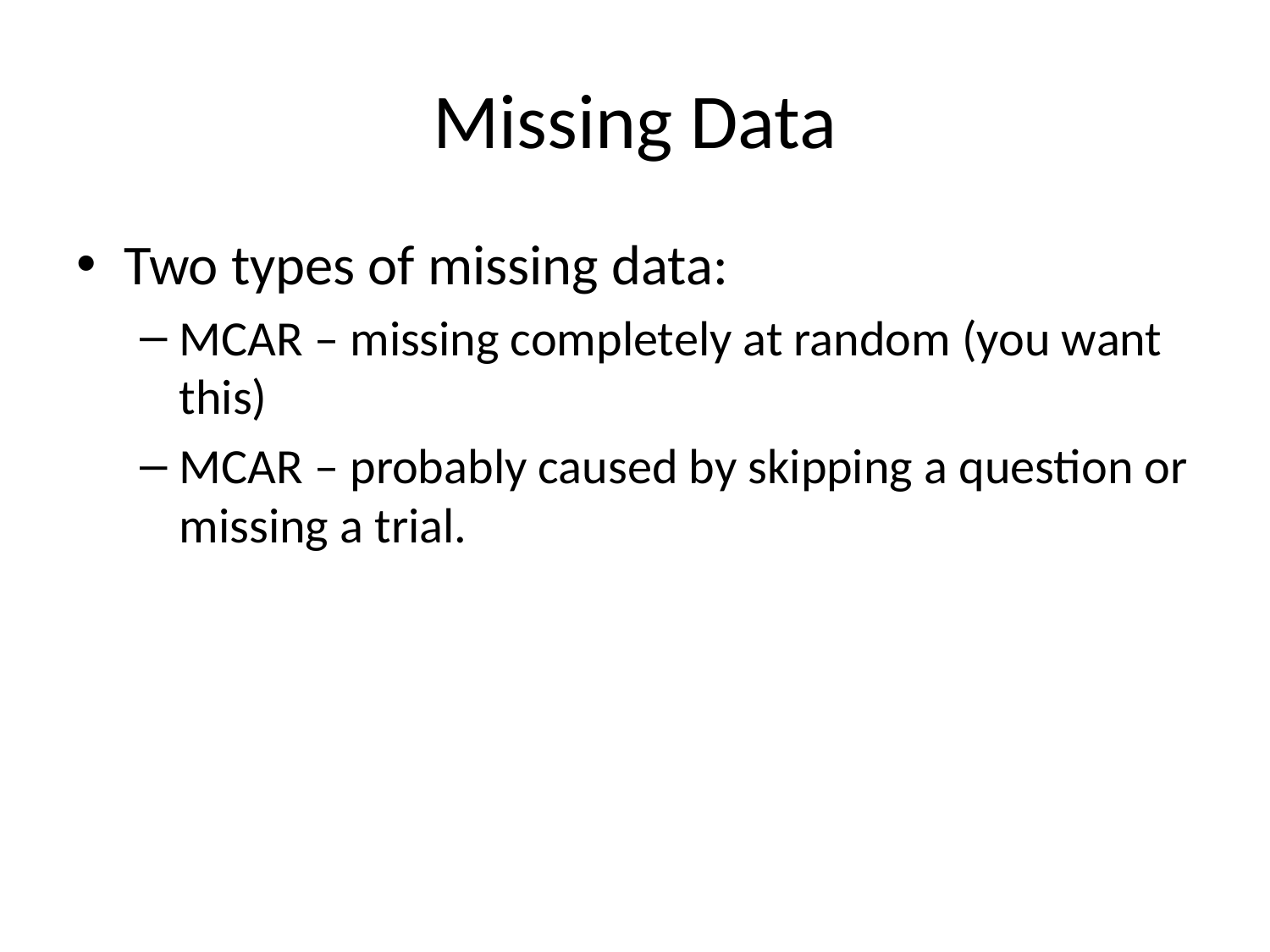

# Missing Data
Two types of missing data:
MCAR – missing completely at random (you want this)
MCAR – probably caused by skipping a question or missing a trial.